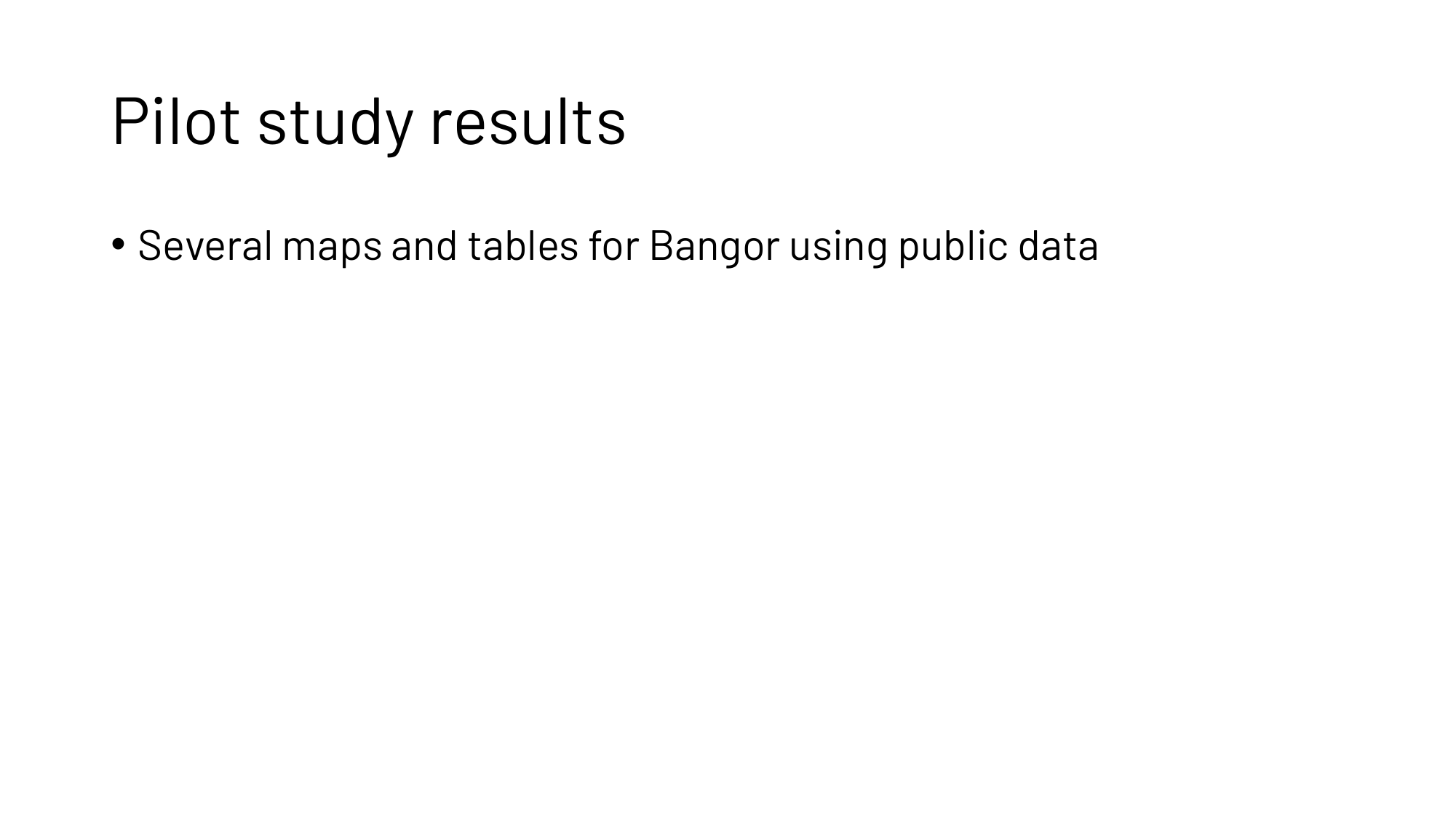

# Pilot study results
Several maps and tables for Bangor using public data